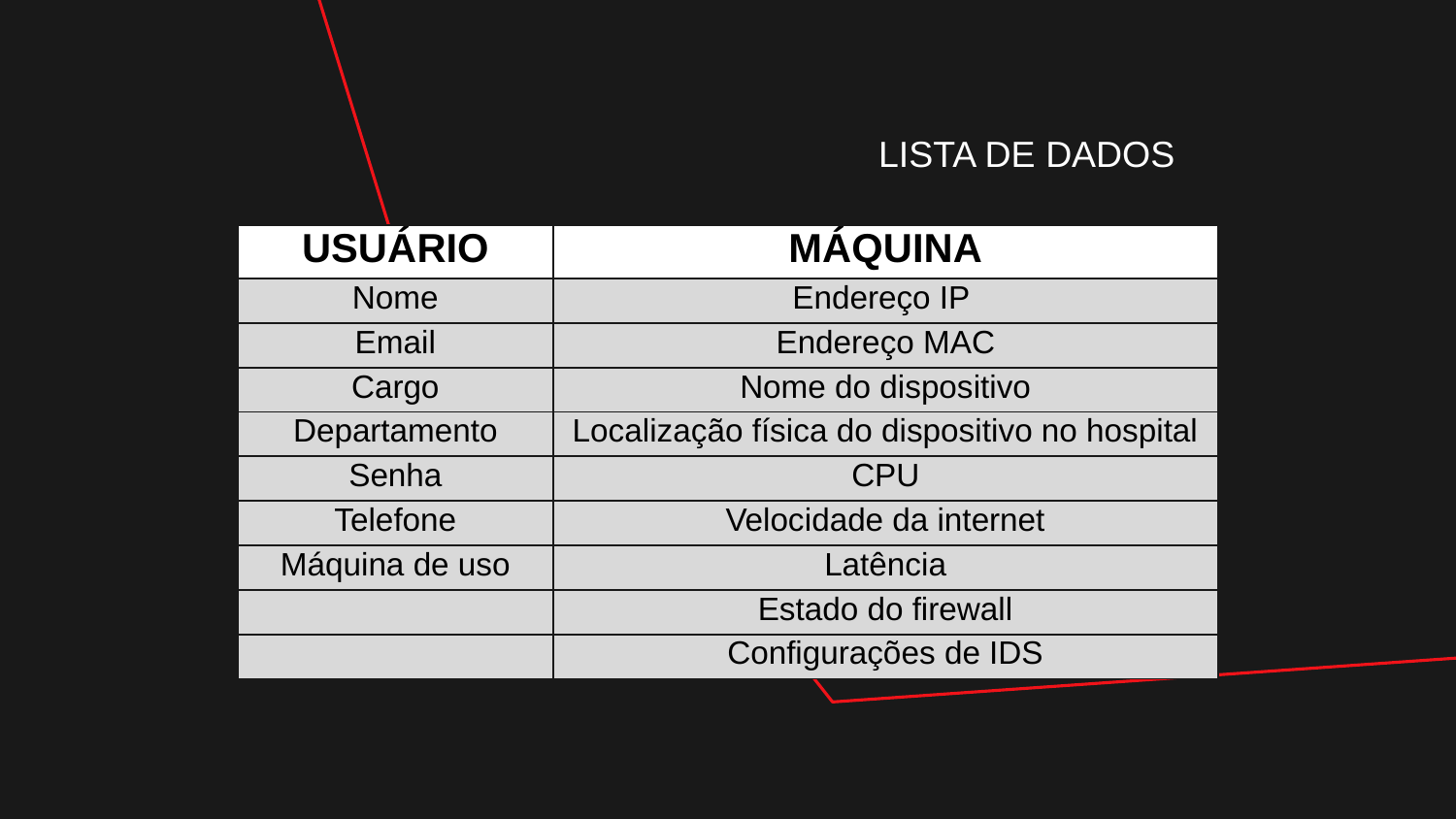

# LISTA DE DADOS
| USUÁRIO | MÁQUINA |
| --- | --- |
| Nome | Endereço IP |
| Email | Endereço MAC |
| Cargo | Nome do dispositivo |
| Departamento | Localização física do dispositivo no hospital |
| Senha | CPU |
| Telefone | Velocidade da internet |
| Máquina de uso | Latência |
|  | Estado do firewall |
|  | Configurações de IDS |